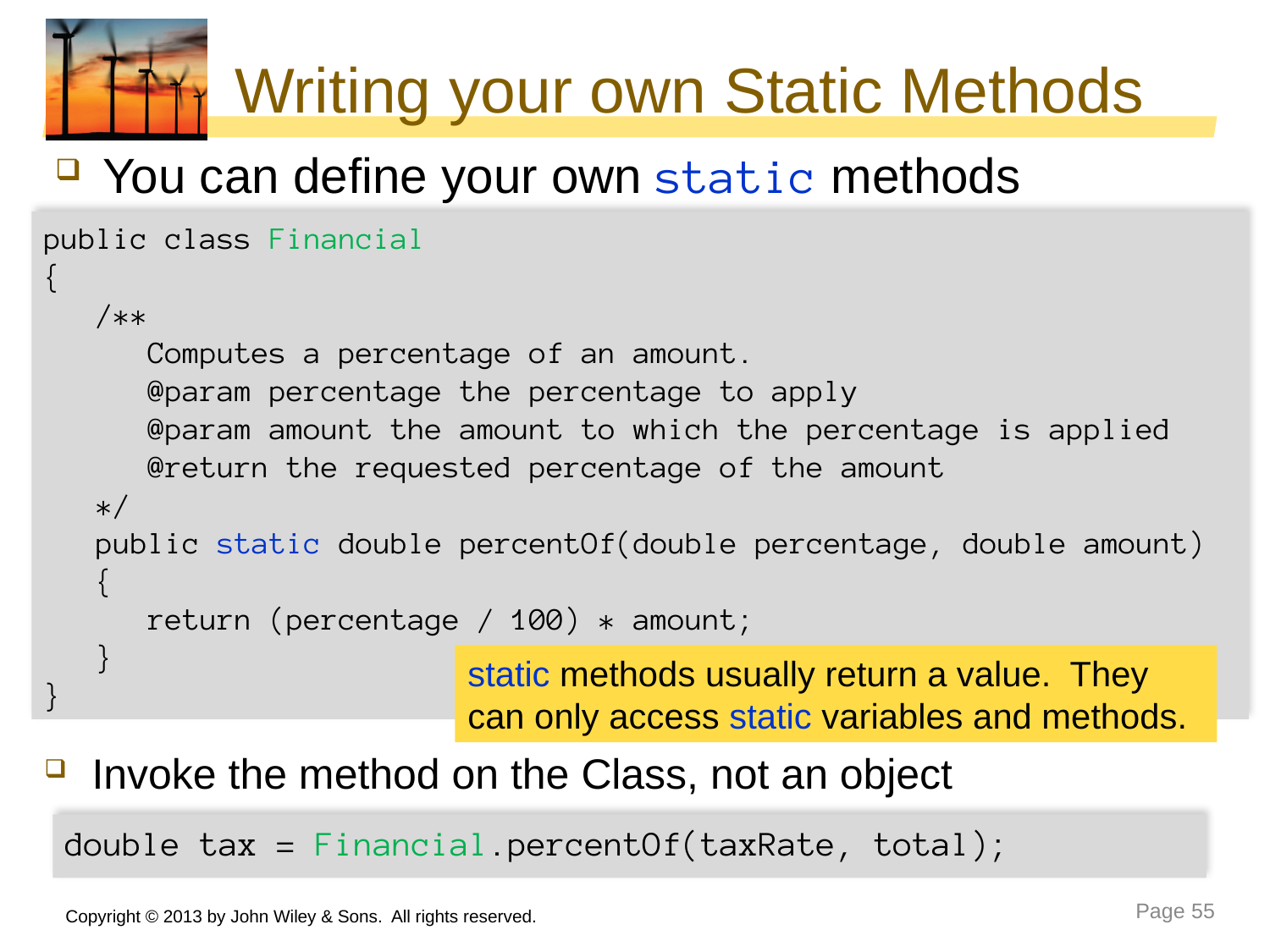

# Writing your own Static Methods
You can define your own static methods
public class Financial
{
   /**
      Computes a percentage of an amount.
      @param percentage the percentage to apply
      @param amount the amount to which the percentage is applied
      @return the requested percentage of the amount
   */
   public static double percentOf(double percentage, double amount)
   {
      return (percentage / 100) * amount;
   }
}
static methods usually return a value.  They can only access static variables and methods.
Invoke the method on the Class, not an object
double tax = Financial.percentOf(taxRate, total);

Copyright © 2013 by John Wiley & Sons.  All rights reserved.
Page 55